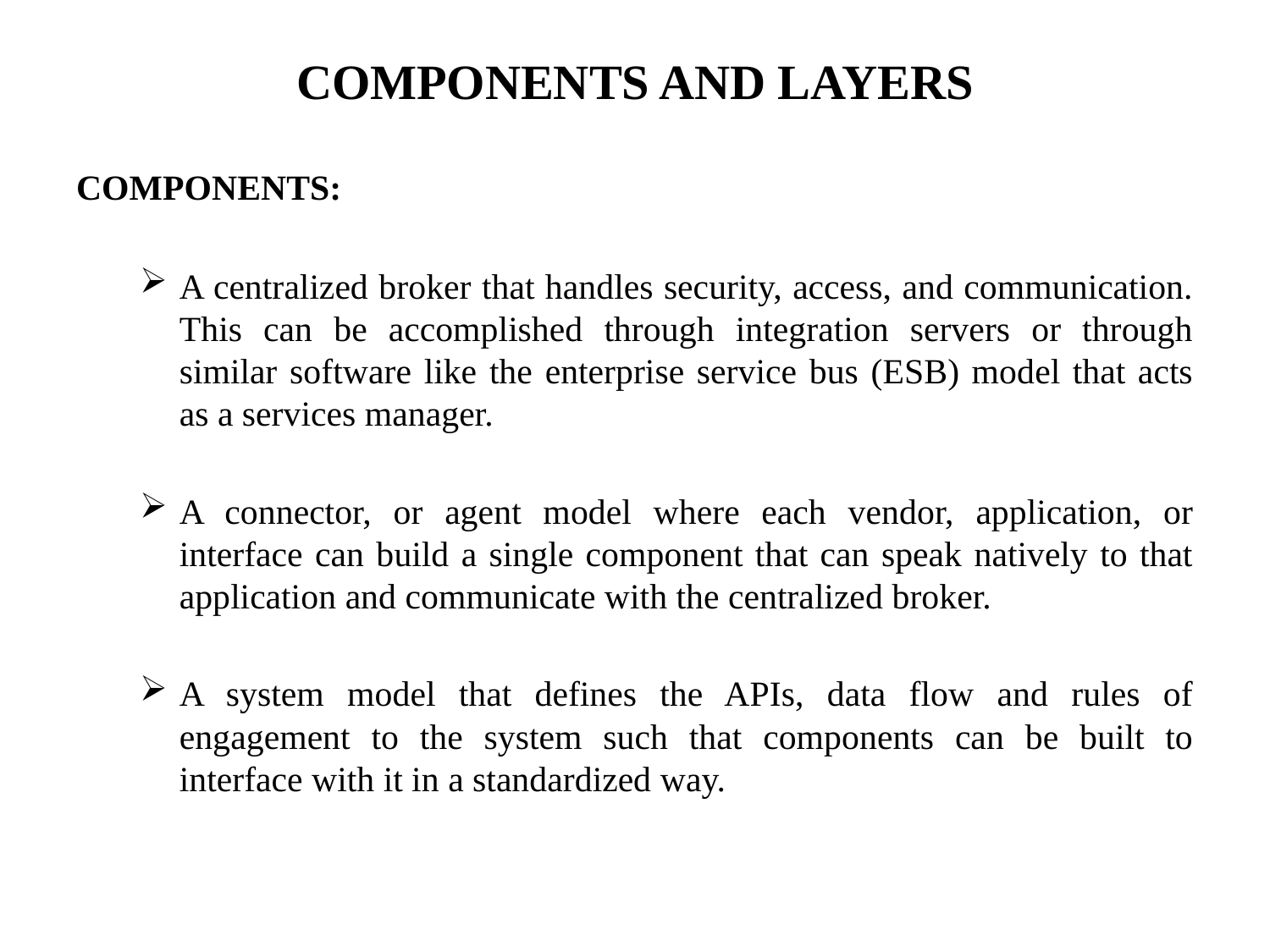

# COMPONENTS AND LAYERS
COMPONENTS:

A centralized broker that handles security, access, and communication. This can be accomplished through integration servers or through similar software like the enterprise service bus (ESB) model that acts as a services manager.

A connector, or agent model where each vendor, application, or interface can build a single component that can speak natively to that application and communicate with the centralized broker.

A system model that defines the APIs, data flow and rules of engagement to the system such that components can be built to interface with it in a standardized way.